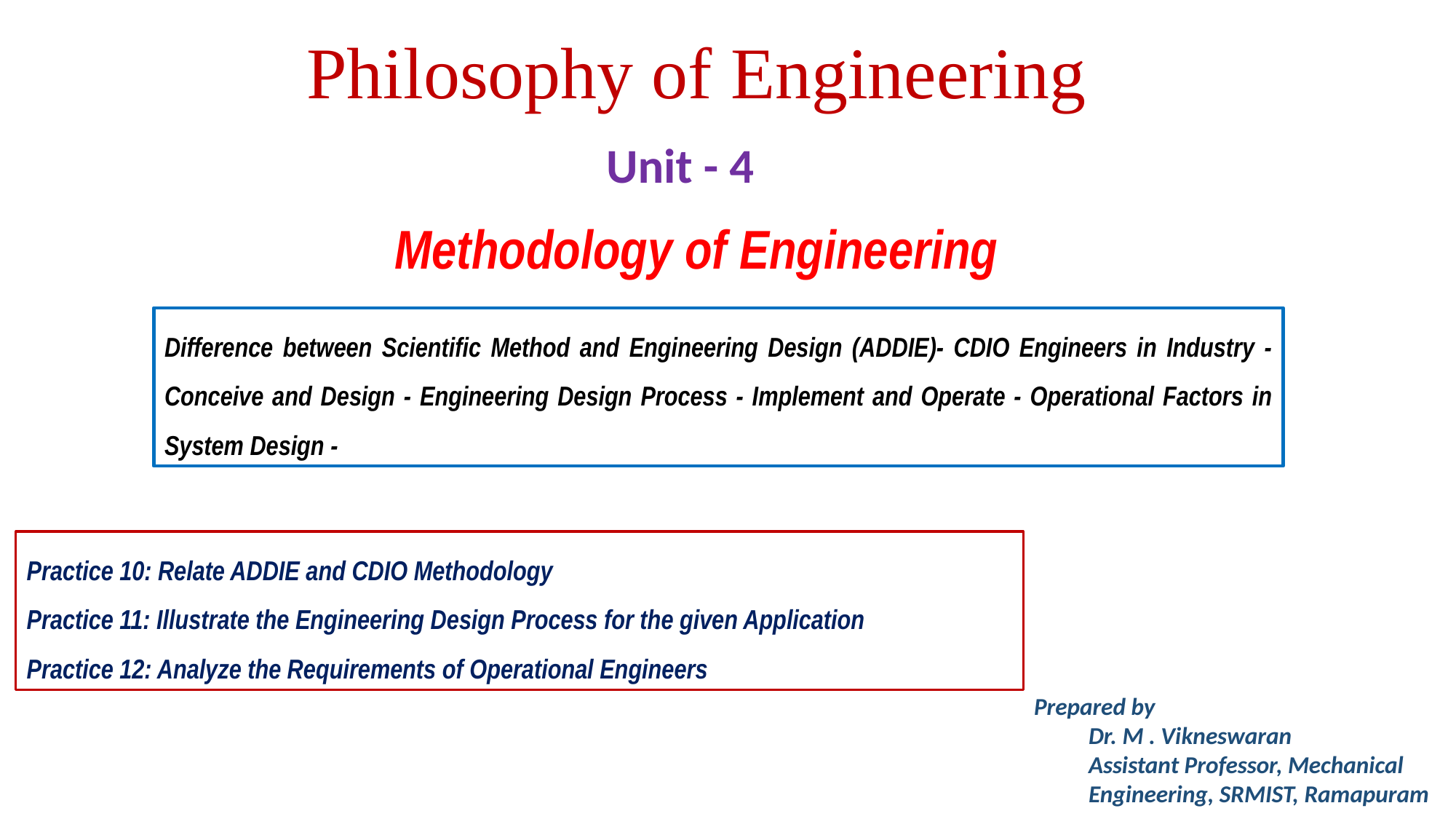

Philosophy of Engineering
Unit - 4
Methodology of Engineering
Difference between Scientific Method and Engineering Design (ADDIE)- CDIO Engineers in Industry - Conceive and Design - Engineering Design Process - Implement and Operate - Operational Factors in System Design -
Practice 10: Relate ADDIE and CDIO Methodology
Practice 11: Illustrate the Engineering Design Process for the given Application
Practice 12: Analyze the Requirements of Operational Engineers
Prepared by
Dr. M . Vikneswaran
Assistant Professor, Mechanical Engineering, SRMIST, Ramapuram